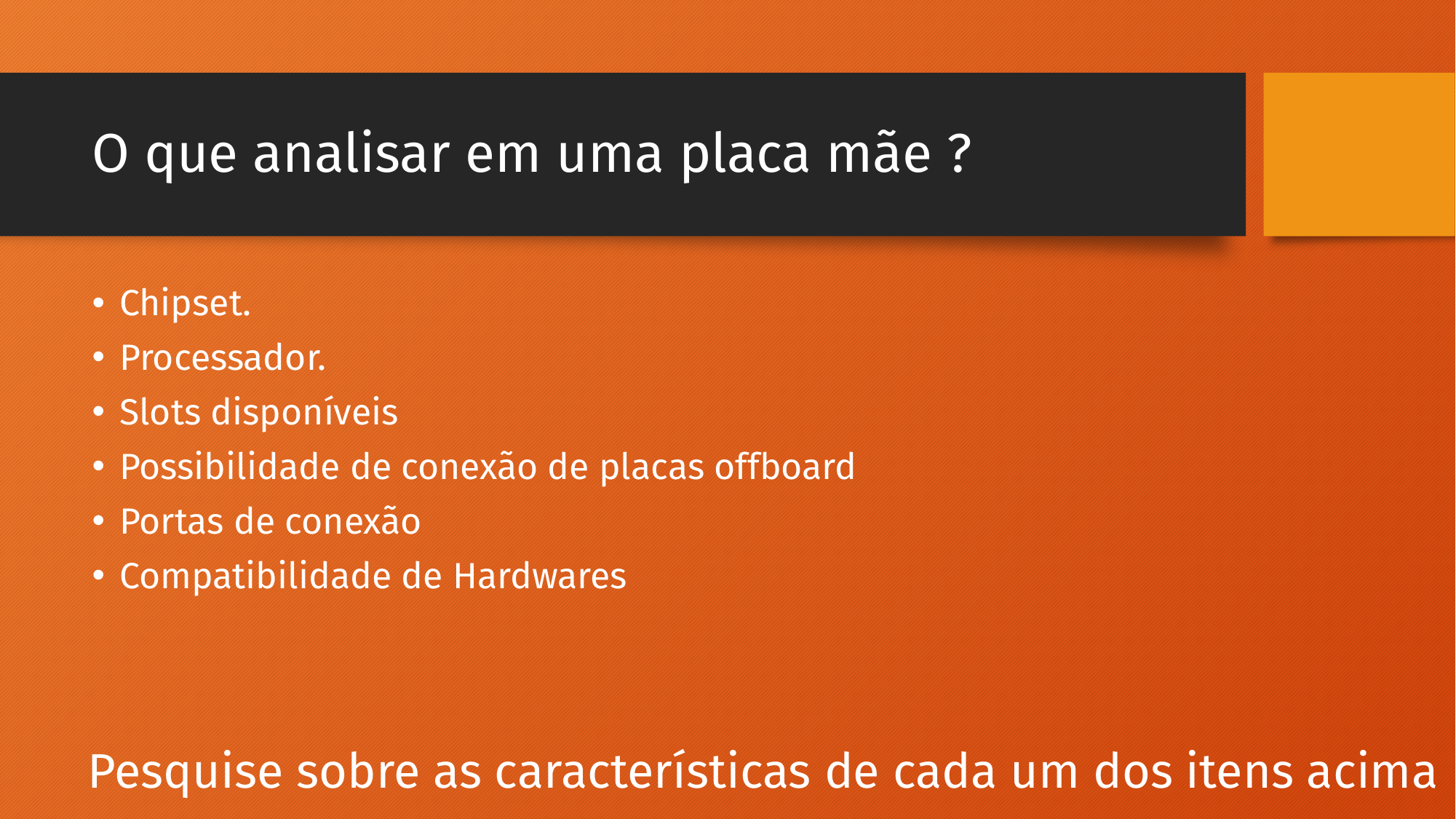

# O que analisar em uma placa mãe ?
Chipset.
Processador.
Slots disponíveis
Possibilidade de conexão de placas offboard
Portas de conexão
Compatibilidade de Hardwares

Pesquise sobre as características de cada um dos itens acima